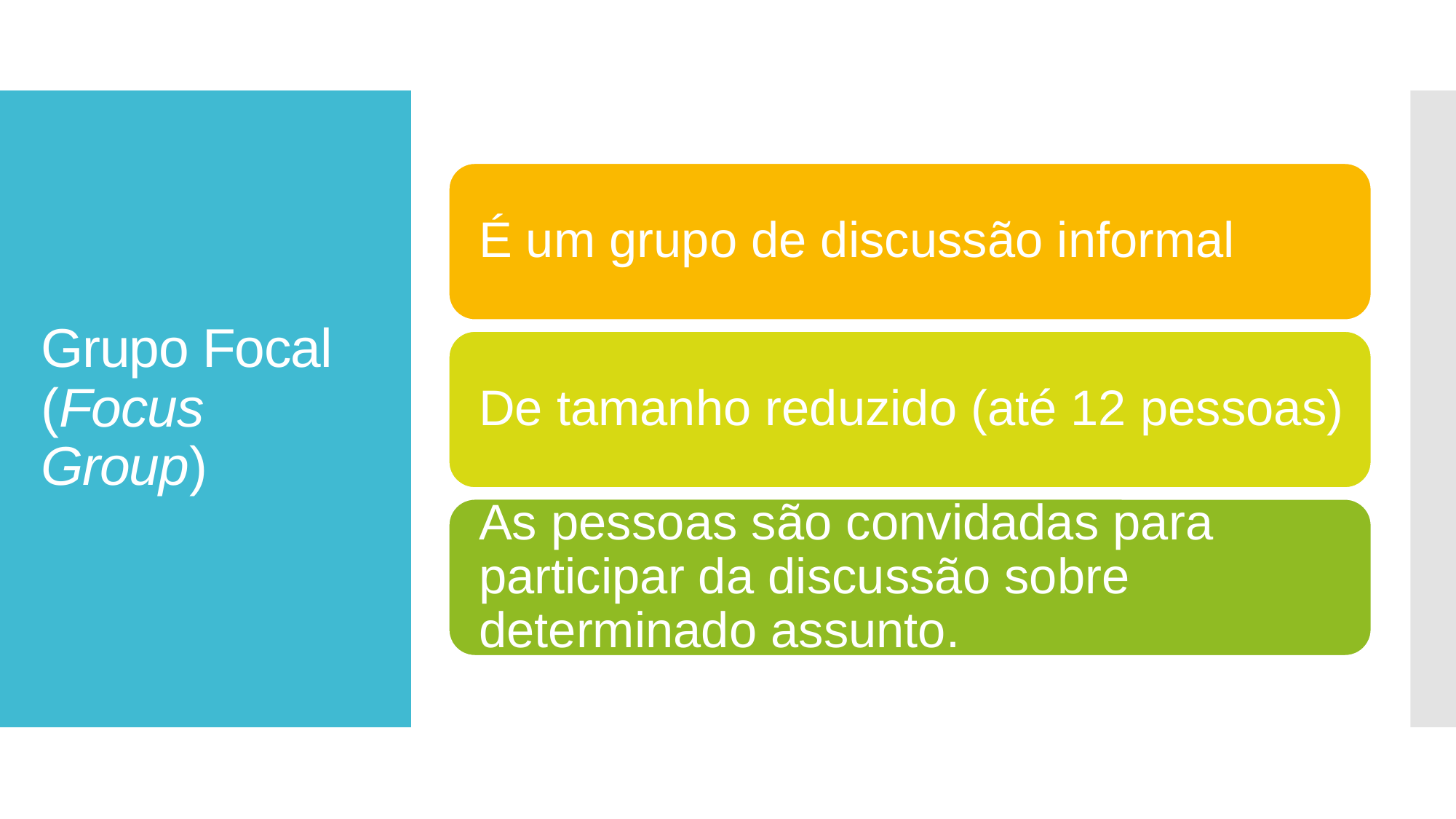

É um grupo de discussão informal
De tamanho reduzido (até 12 pessoas)
As pessoas são convidadas para participar da discussão sobre determinado assunto.
# Grupo Focal (Focus Group)